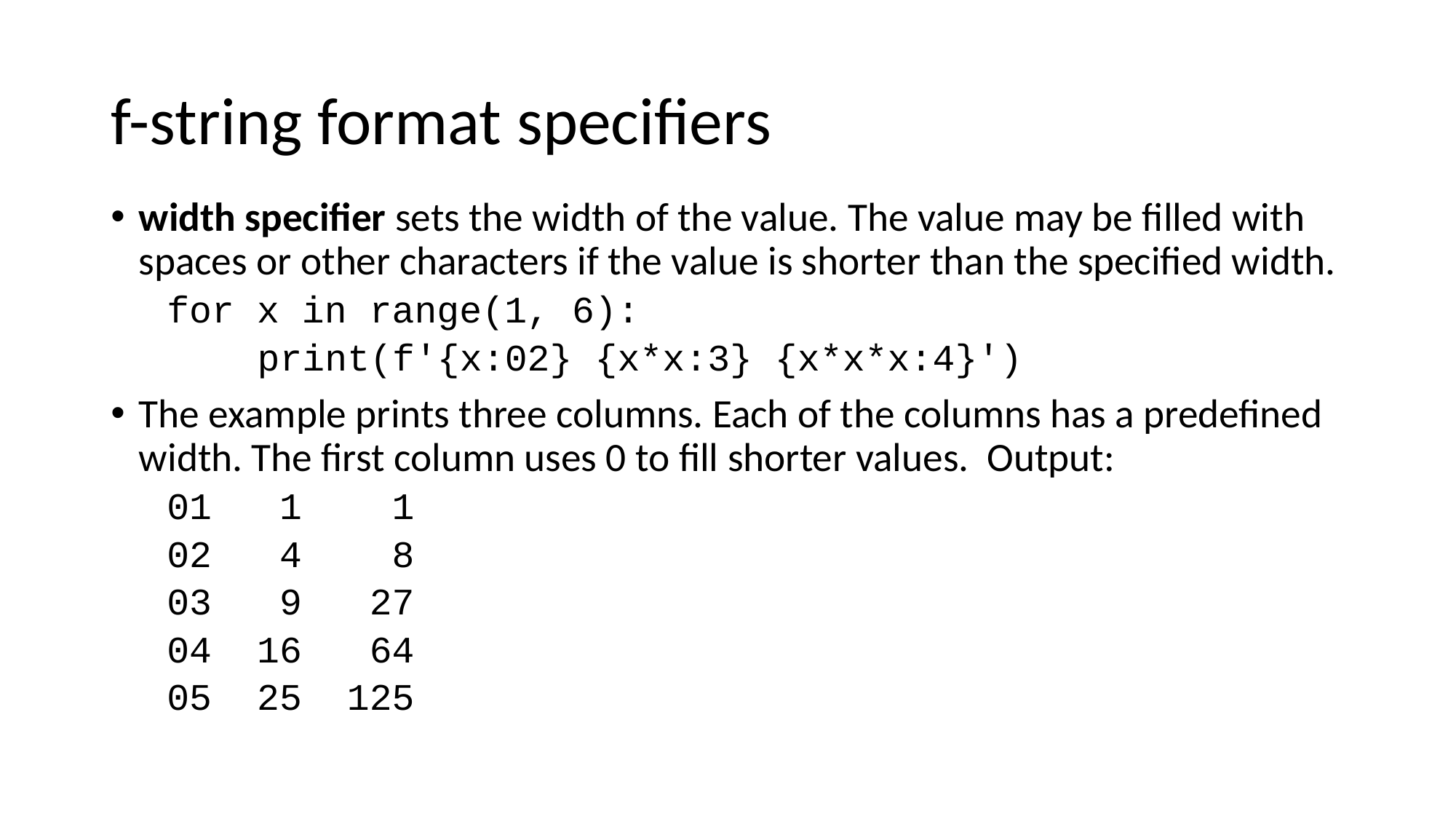

# f-string format specifiers
width specifier sets the width of the value. The value may be filled with spaces or other characters if the value is shorter than the specified width.
for x in range(1, 6):
    print(f'{x:02} {x*x:3} {x*x*x:4}')
The example prints three columns. Each of the columns has a predefined width. The first column uses 0 to fill shorter values.  Output:
01   1    1
02   4    8
03   9   27
04  16   64
05  25  125